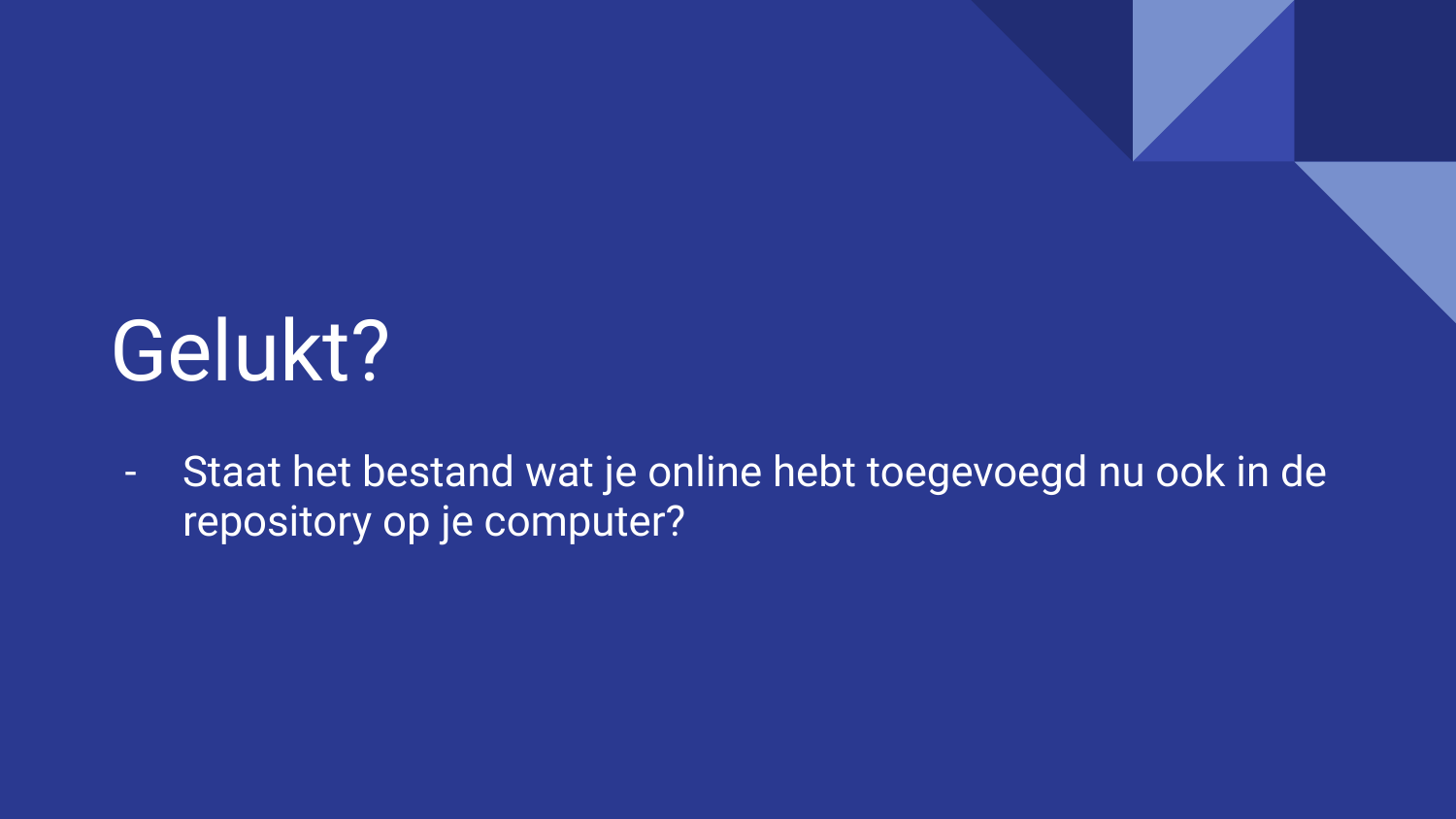

# Gelukt?
Staat het bestand wat je online hebt toegevoegd nu ook in de repository op je computer?